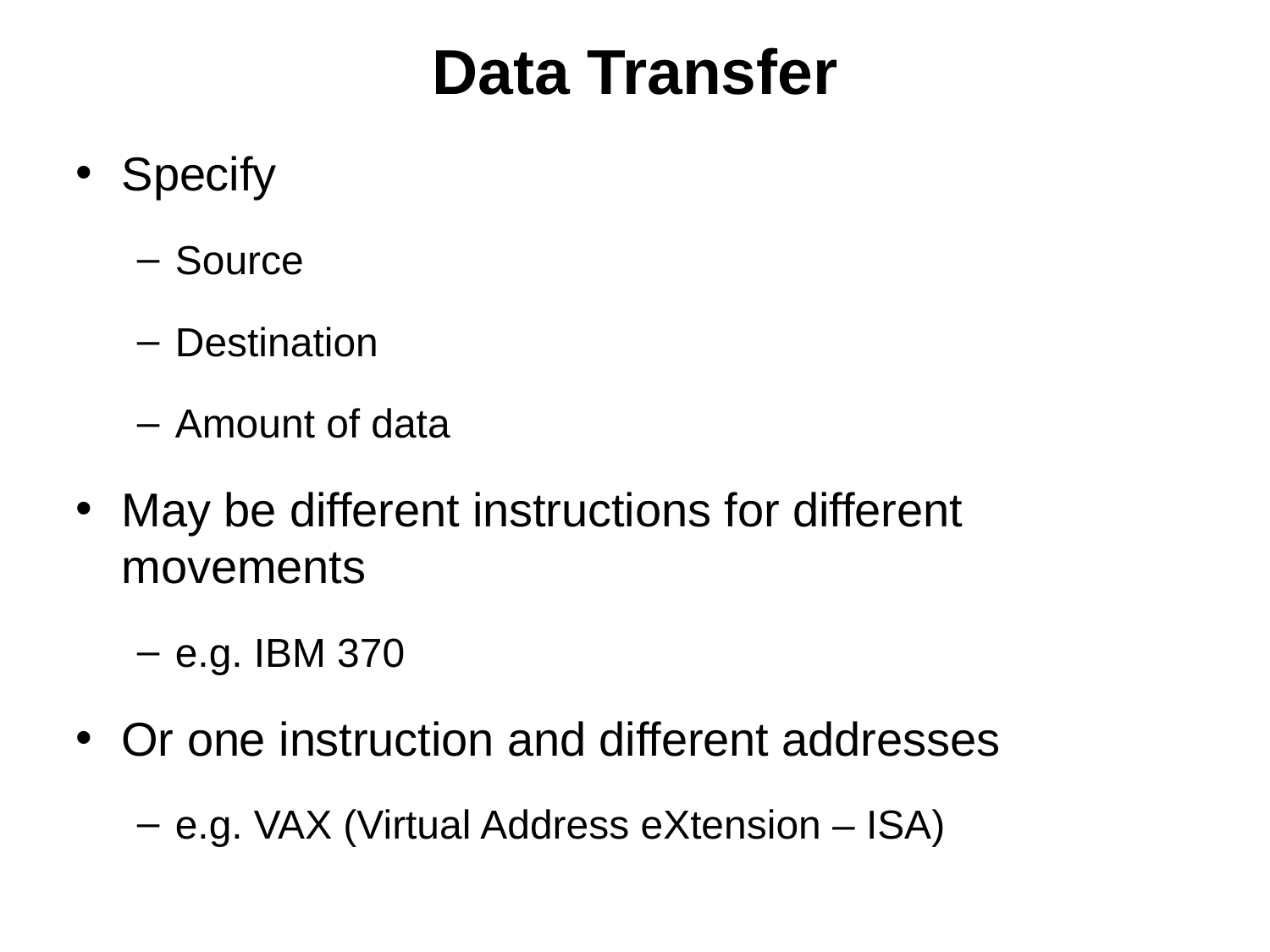

# Data Transfer
Specify
Source
Destination
Amount of data
May be different instructions for different movements
e.g. IBM 370
Or one instruction and different addresses
e.g. VAX (Virtual Address eXtension – ISA)